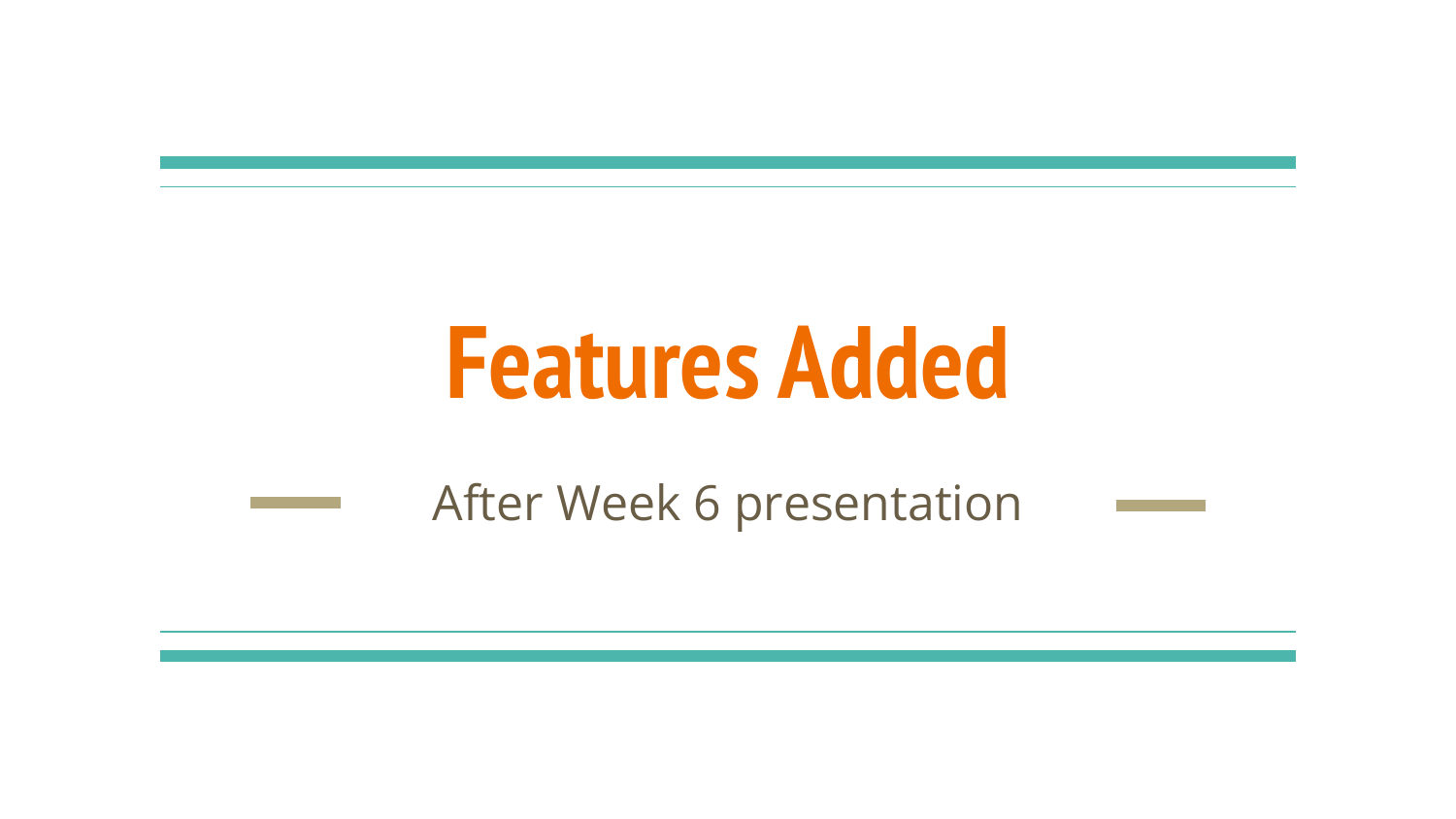

# Features Added
After Week 6 presentation